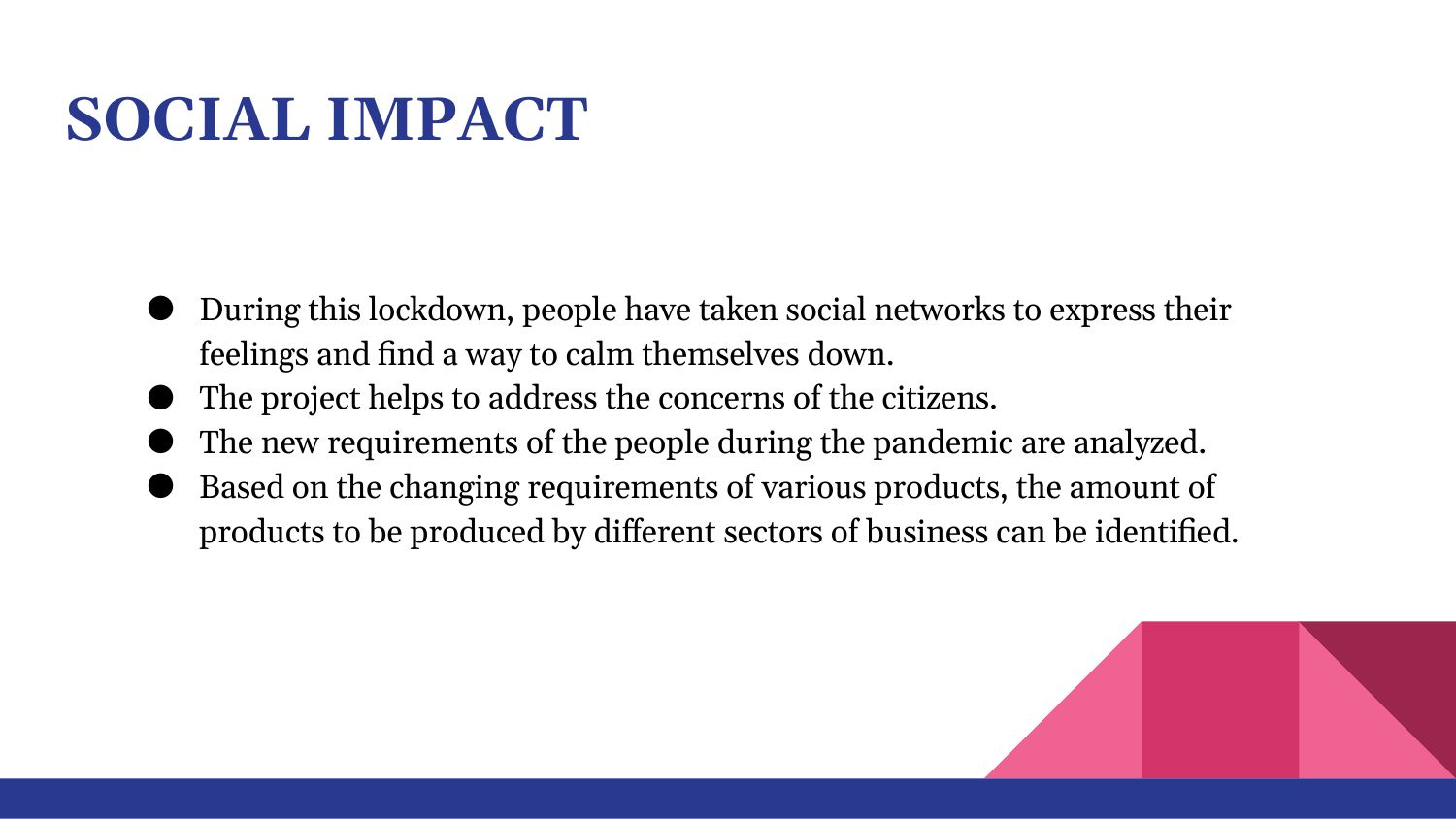

# SOCIAL IMPACT
During this lockdown, people have taken social networks to express their feelings and find a way to calm themselves down.
The project helps to address the concerns of the citizens.
The new requirements of the people during the pandemic are analyzed.
Based on the changing requirements of various products, the amount of products to be produced by different sectors of business can be identified.